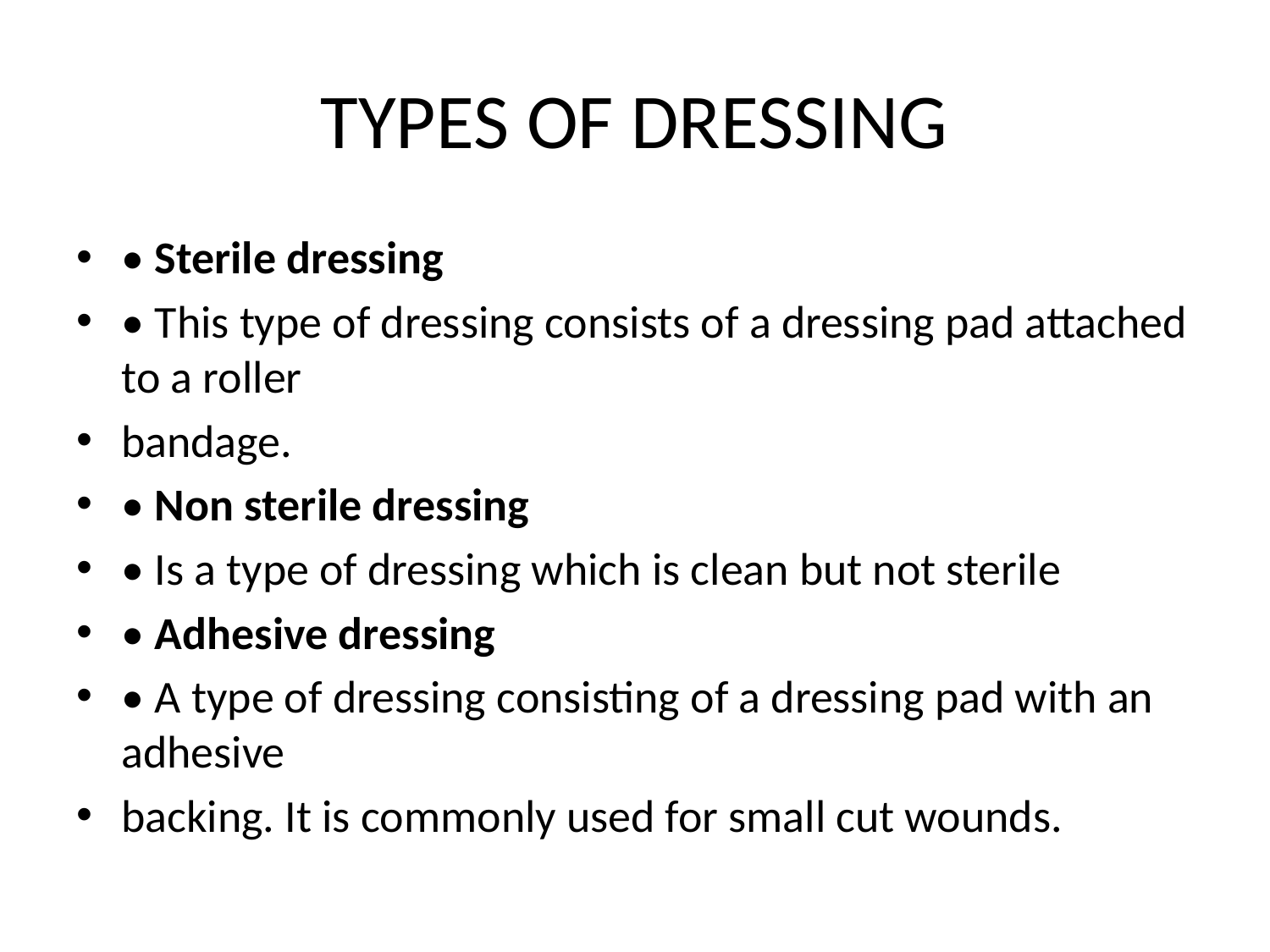

# TYPES OF DRESSING
• Sterile dressing
• This type of dressing consists of a dressing pad attached to a roller
bandage.
• Non sterile dressing
• Is a type of dressing which is clean but not sterile
• Adhesive dressing
• A type of dressing consisting of a dressing pad with an adhesive
backing. It is commonly used for small cut wounds.